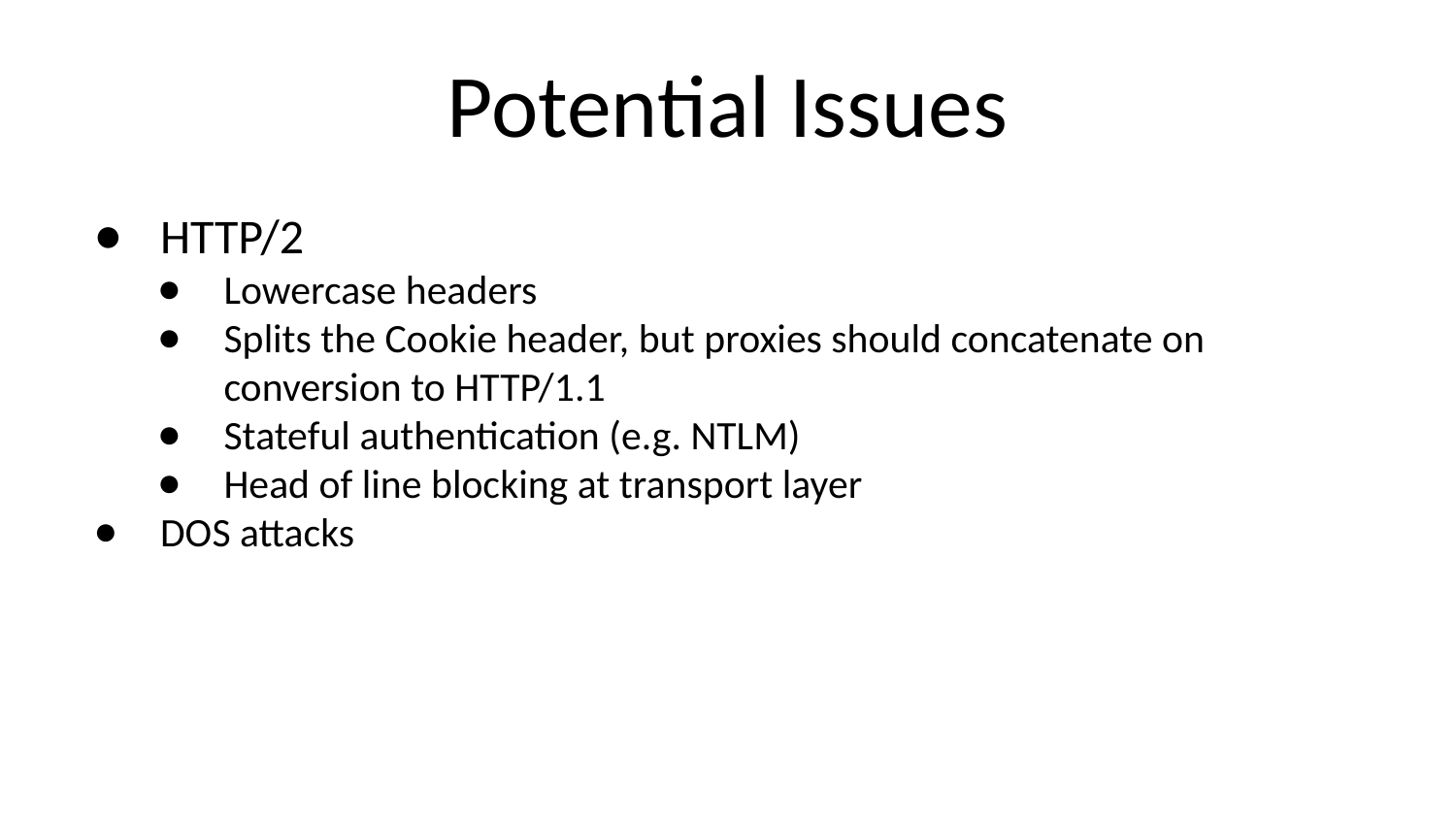

# Potential Issues
HTTP/2
Lowercase headers
Splits the Cookie header, but proxies should concatenate on conversion to HTTP/1.1
Stateful authentication (e.g. NTLM)
Head of line blocking at transport layer
DOS attacks